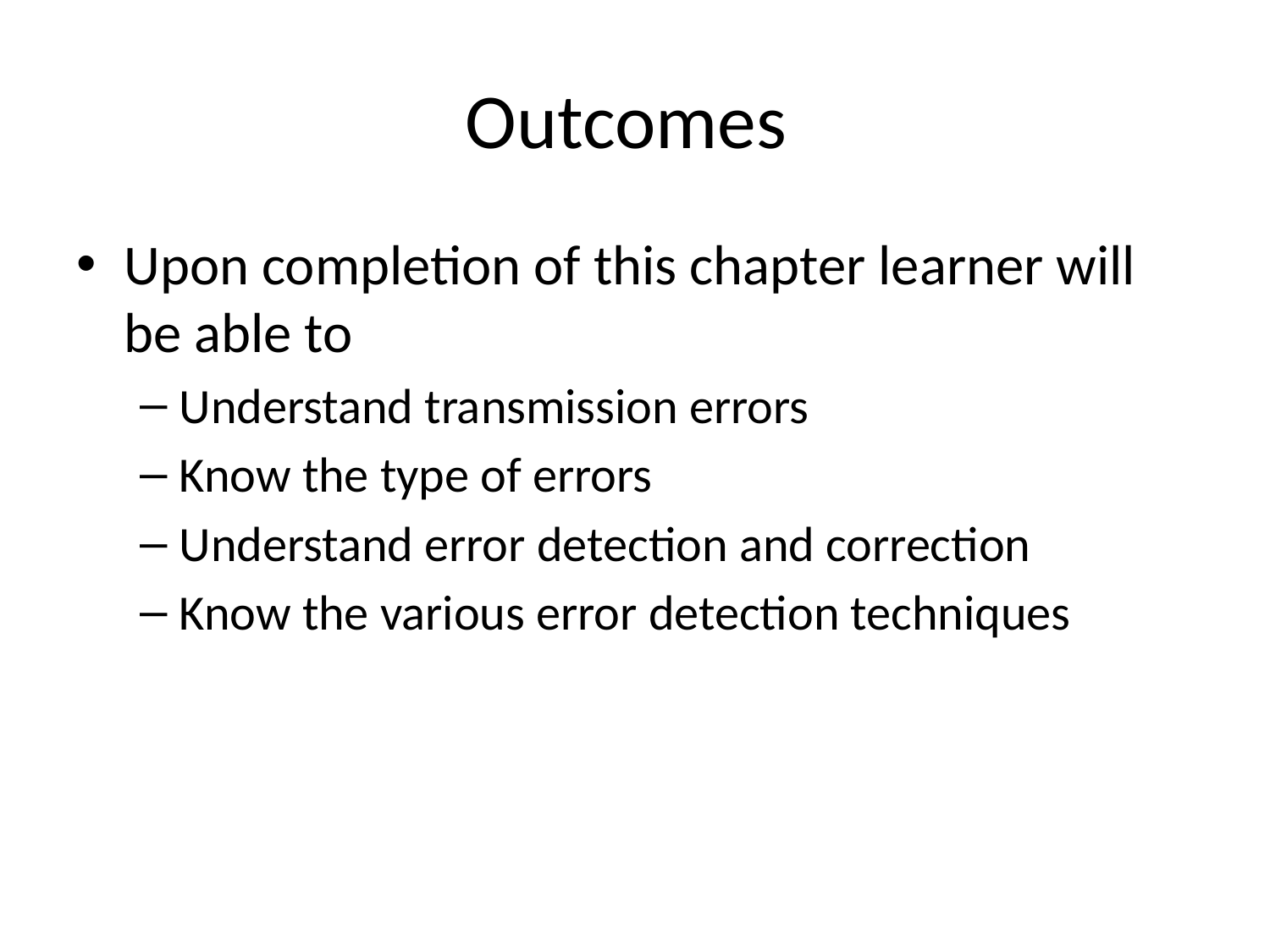

# Outcomes
Upon completion of this chapter learner will be able to
Understand transmission errors
Know the type of errors
Understand error detection and correction
Know the various error detection techniques